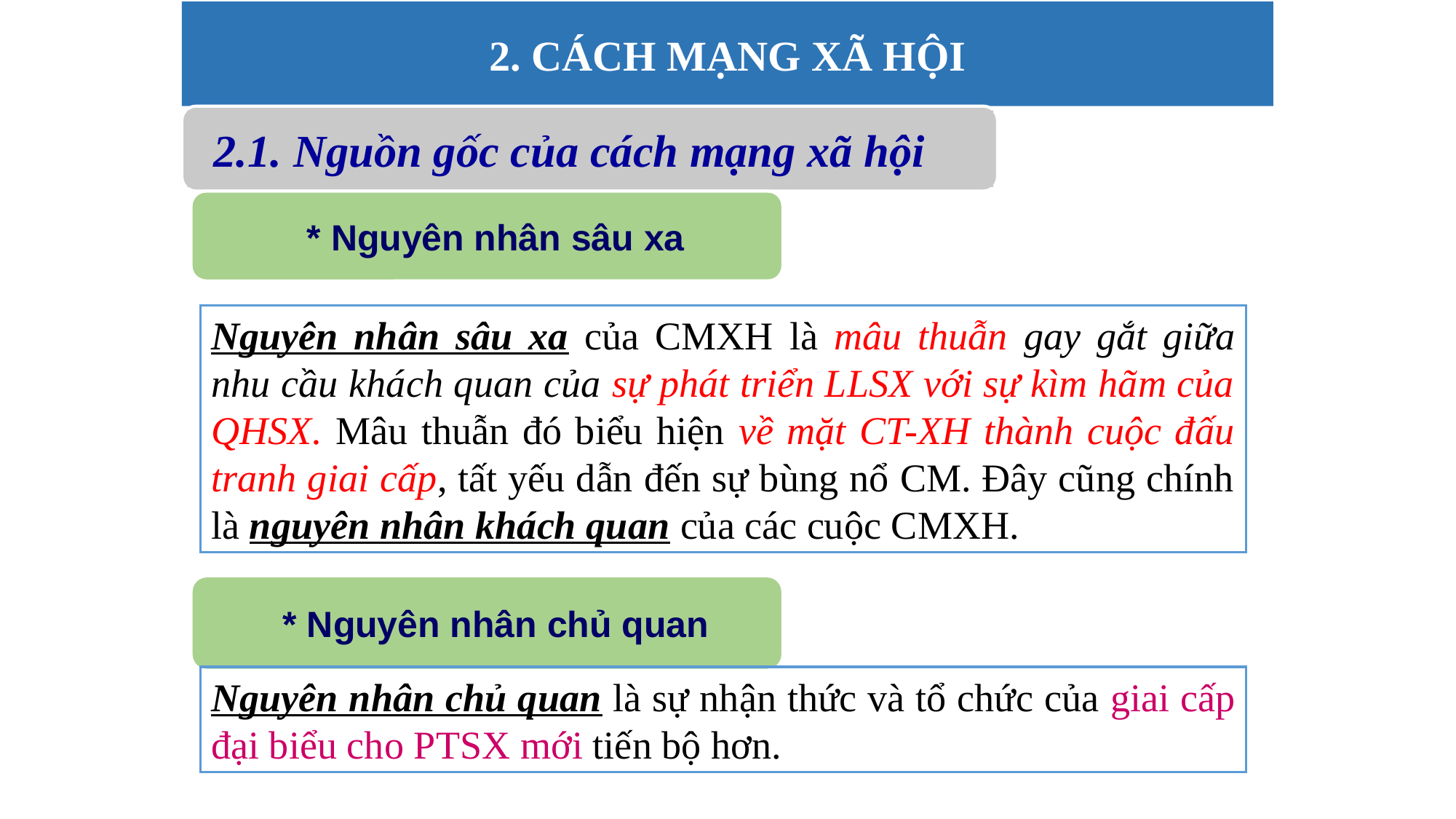

2. CÁCH MẠNG XÃ HỘI

2.1. Nguồn gốc của cách mạng xã hội

* Nguyên nhân sâu xa

Nguyên nhân sâu xa của CMXH là mâu thuẫn gay gắt giữa nhu cầu khách quan của sự phát triển LLSX với sự kìm hãm của QHSX. Mâu thuẫn đó biểu hiện về mặt CT-XH thành cuộc đấu tranh giai cấp, tất yếu dẫn đến sự bùng nổ CM. Đây cũng chính là nguyên nhân khách quan của các cuộc CMXH.

* Nguyên nhân chủ quan

Nguyên nhân chủ quan là sự nhận thức và tổ chức của giai cấp đại biểu cho PTSX mới tiến bộ hơn.